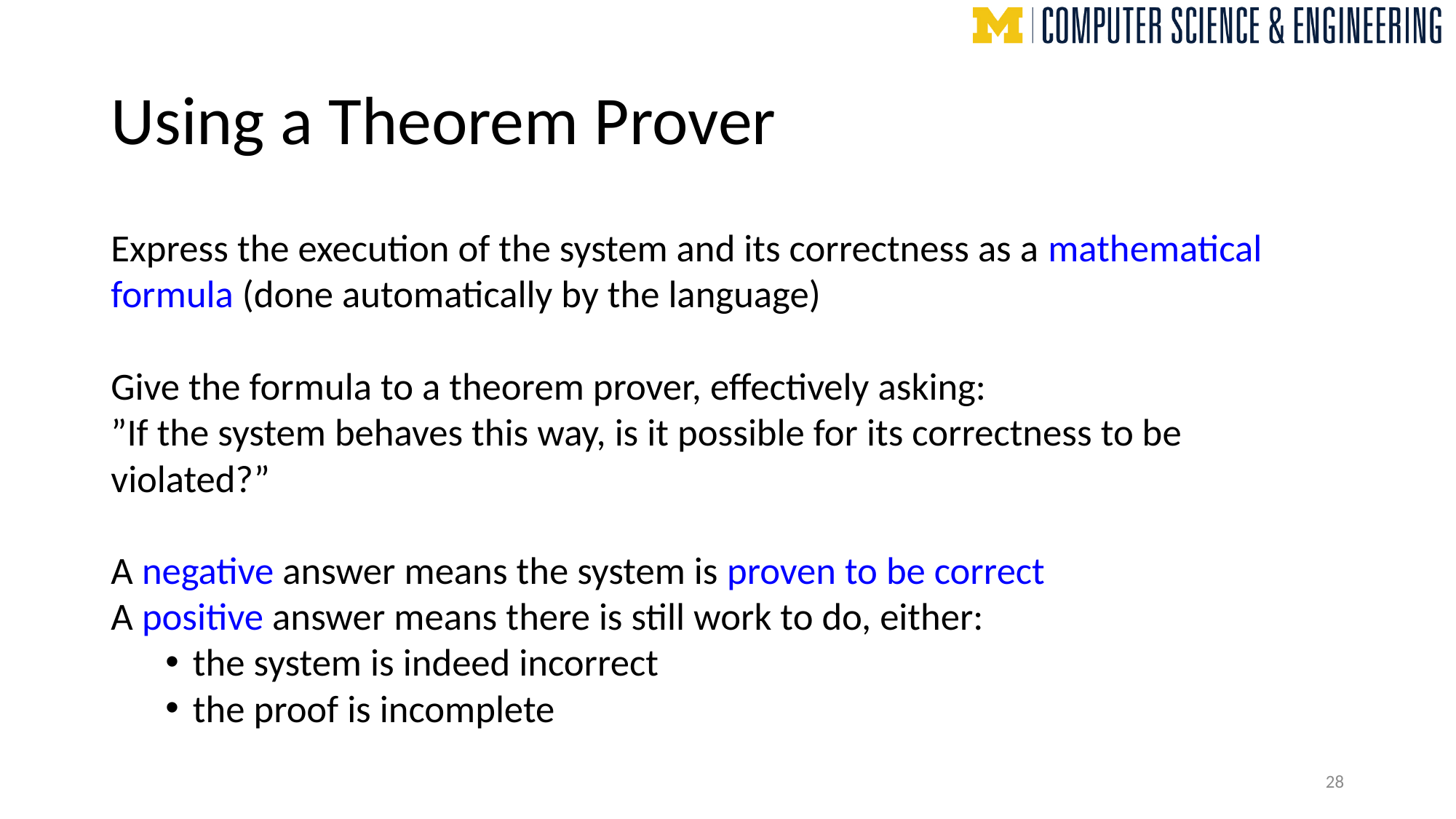

# Using a Theorem Prover
Express the execution of the system and its correctness as a mathematical formula (done automatically by the language)

Give the formula to a theorem prover, effectively asking:
”If the system behaves this way, is it possible for its correctness to be violated?”

A negative answer means the system is proven to be correct
A positive answer means there is still work to do, either:
the system is indeed incorrect
the proof is incomplete

28